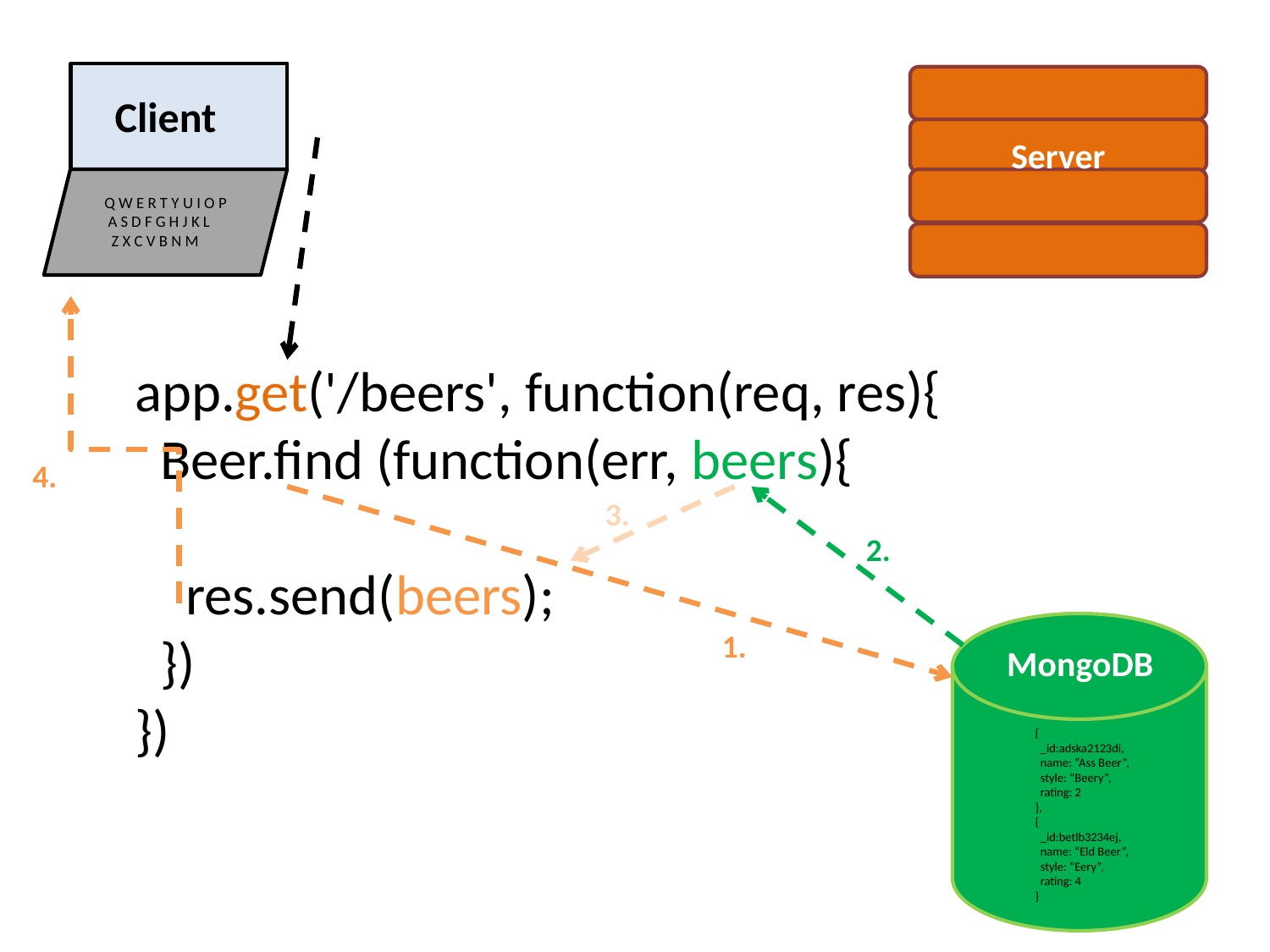

Client
Q W E R T Y U I O P
 A S D F G H J K L
  Z X C V B N M

Server

app.get('/beers', function(req, res){
  Beer.find (function(err, beers){

    res.send(beers);
  })
})
4.
3.
2.

MongoDB
{
  _id:adska2123di,
  name: “Ass Beer”,
  style: “Beery”,
  rating: 2
},
{
  _id:betlb3234ej,
  name: “Eld Beer”,
  style: “Eery”,
  rating: 4
}

1.